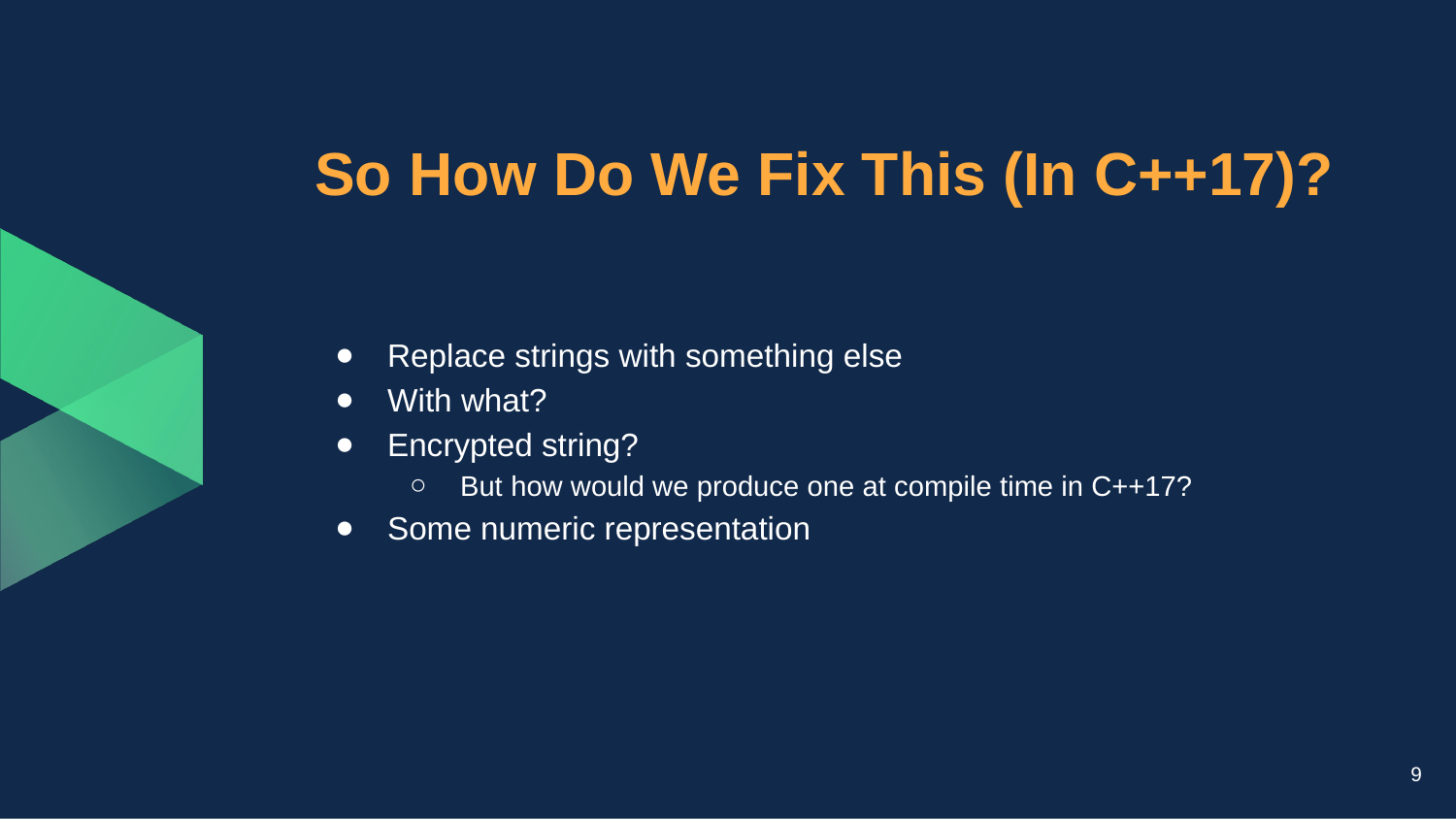

# So How Do We Fix This (In C++17)?
Replace strings with something else
With what?
Encrypted string?
But how would we produce one at compile time in C++17?
Some numeric representation
9